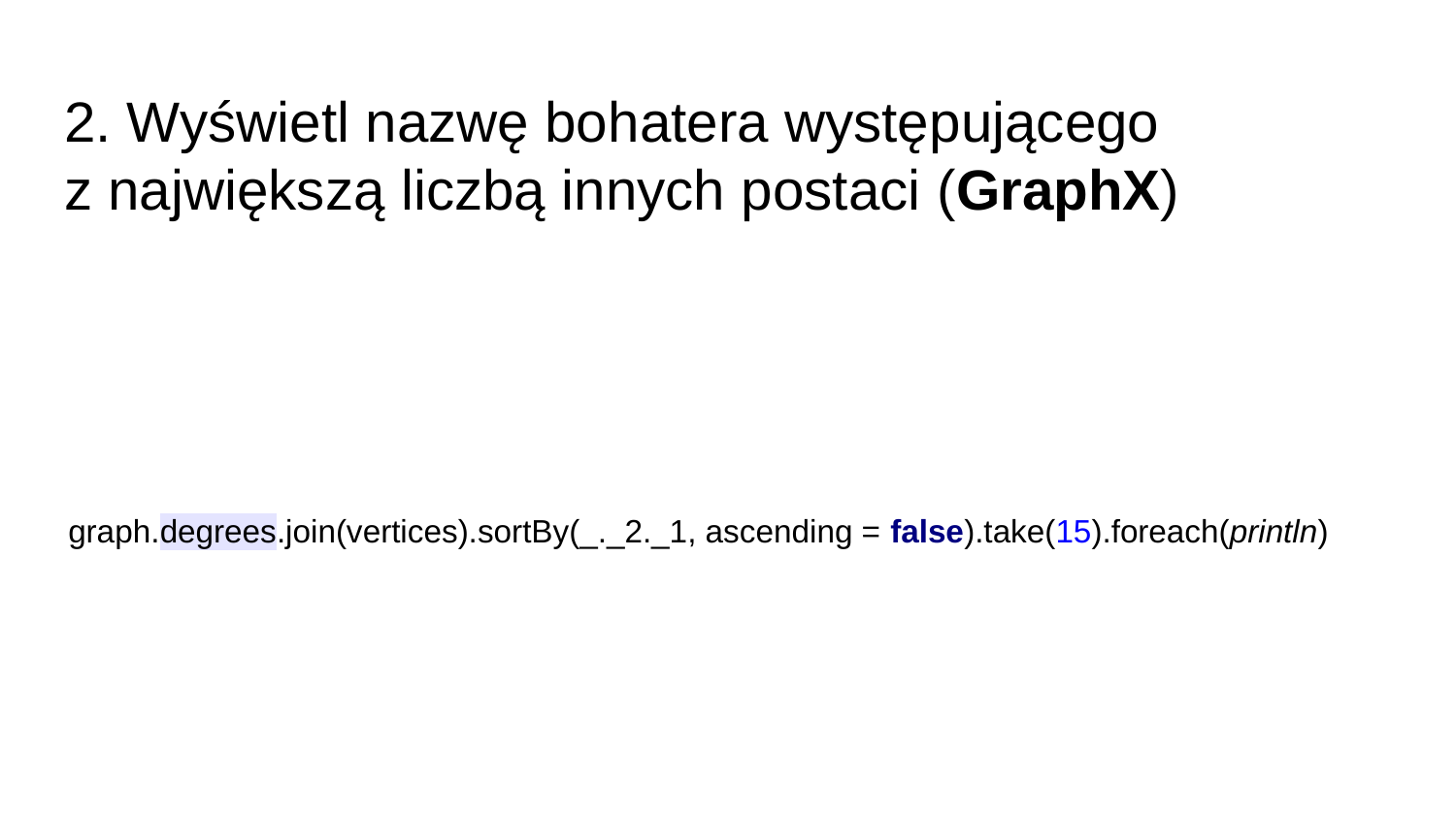

# 2. Wyświetl nazwę bohatera występującego z największą liczbą innych postaci (GraphX)

graph.degrees.join(vertices).sortBy(_._2._1, ascending = false).take(15).foreach(println)